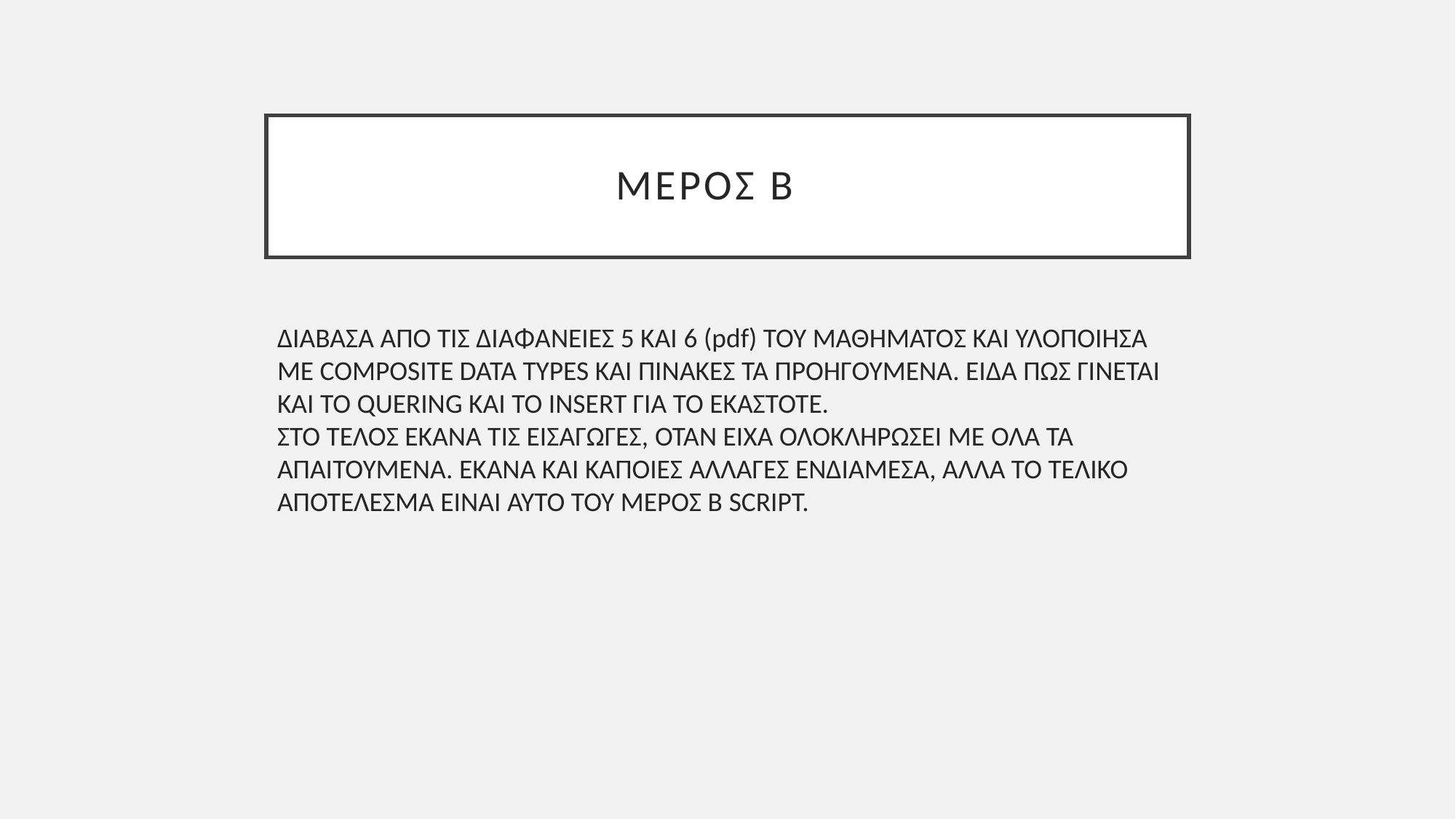

# Μεροσ β
ΔΙΑΒΑΣΑ ΑΠΌ ΤΙΣ ΔΙΑΦΑΝΕΙΕΣ 5 ΚΑΙ 6 (pdf) ΤΟΥ ΜΑΘΗΜΑΤΟΣ ΚΑΙ ΥΛΟΠΟΙΗΣΑ ΜΕ COMPOSITE DATA TYPES ΚΑΙ ΠΙΝΑΚΕΣ ΤΑ ΠΡΟΗΓΟΥΜΕΝΑ. ΕΙΔΑ ΠΩΣ ΓΙΝΕΤΑΙ ΚΑΙ ΤΟ QUERING ΚΑΙ ΤΟ INSERT ΓΙΑ ΤΟ ΕΚΑΣΤΟΤΕ.
ΣΤΟ ΤΕΛΟΣ ΕΚΑΝΑ ΤΙΣ ΕΙΣΑΓΩΓΕΣ, ΌΤΑΝ ΕΙΧΑ ΟΛΟΚΛΗΡΩΣΕΙ ΜΕ ΌΛΑ ΤΑ ΑΠΑΙΤΟΥΜΕΝΑ. ΕΚΑΝΑ ΚΑΙ ΚΑΠΟΙΕΣ ΑΛΛΑΓΕΣ ΕΝΔΙΑΜΕΣΑ, ΑΛΛΑ ΤΟ ΤΕΛΙΚΟ ΑΠΟΤΕΛΕΣΜΑ ΕΊΝΑΙ ΑΥΤΌ ΤΟΥ ΜΕΡΟΣ B SCRIPT.